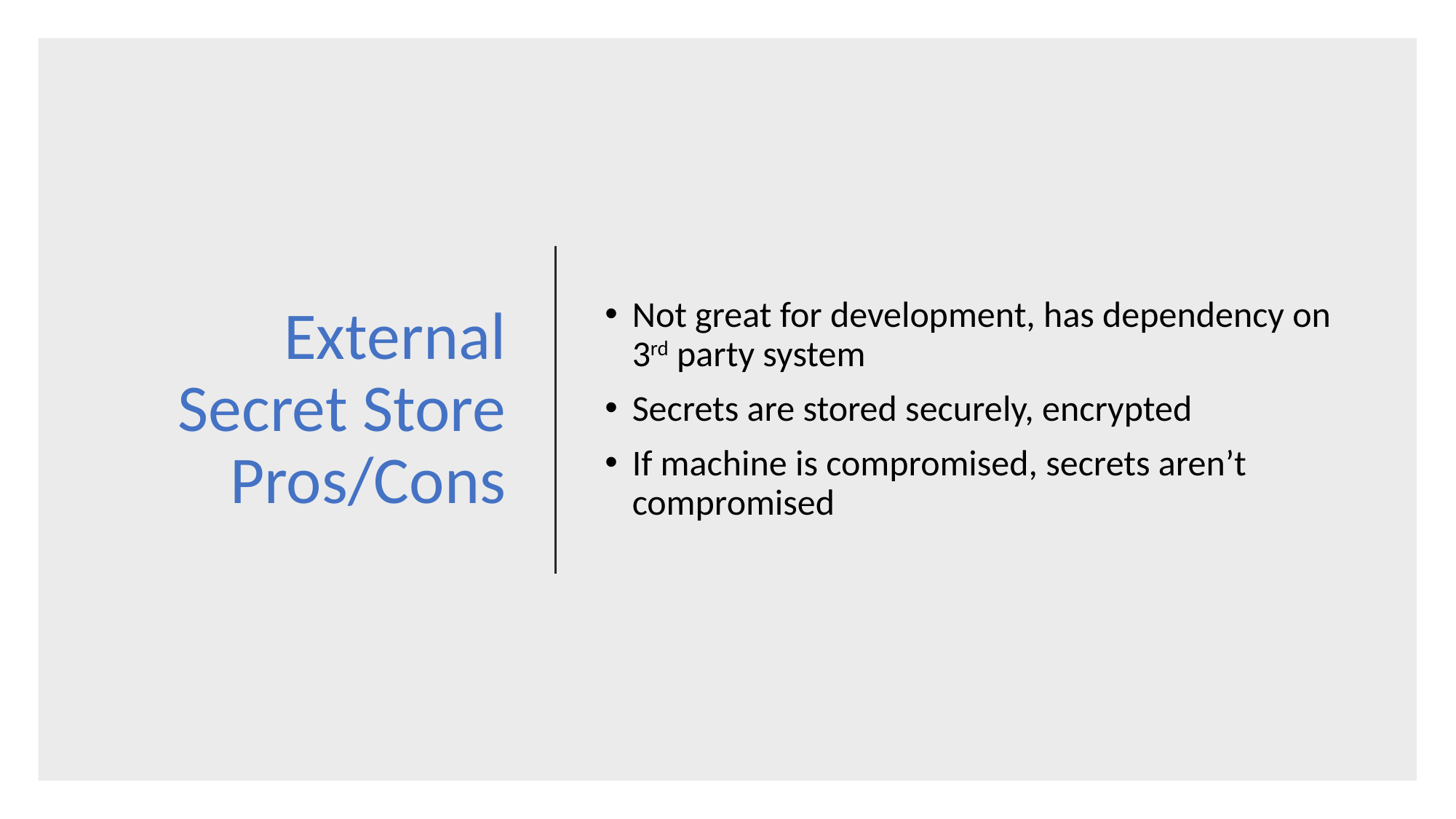

# External Secret Store Pros/Cons
Not great for development, has dependency on 3rd party system
Secrets are stored securely, encrypted
If machine is compromised, secrets aren’t compromised